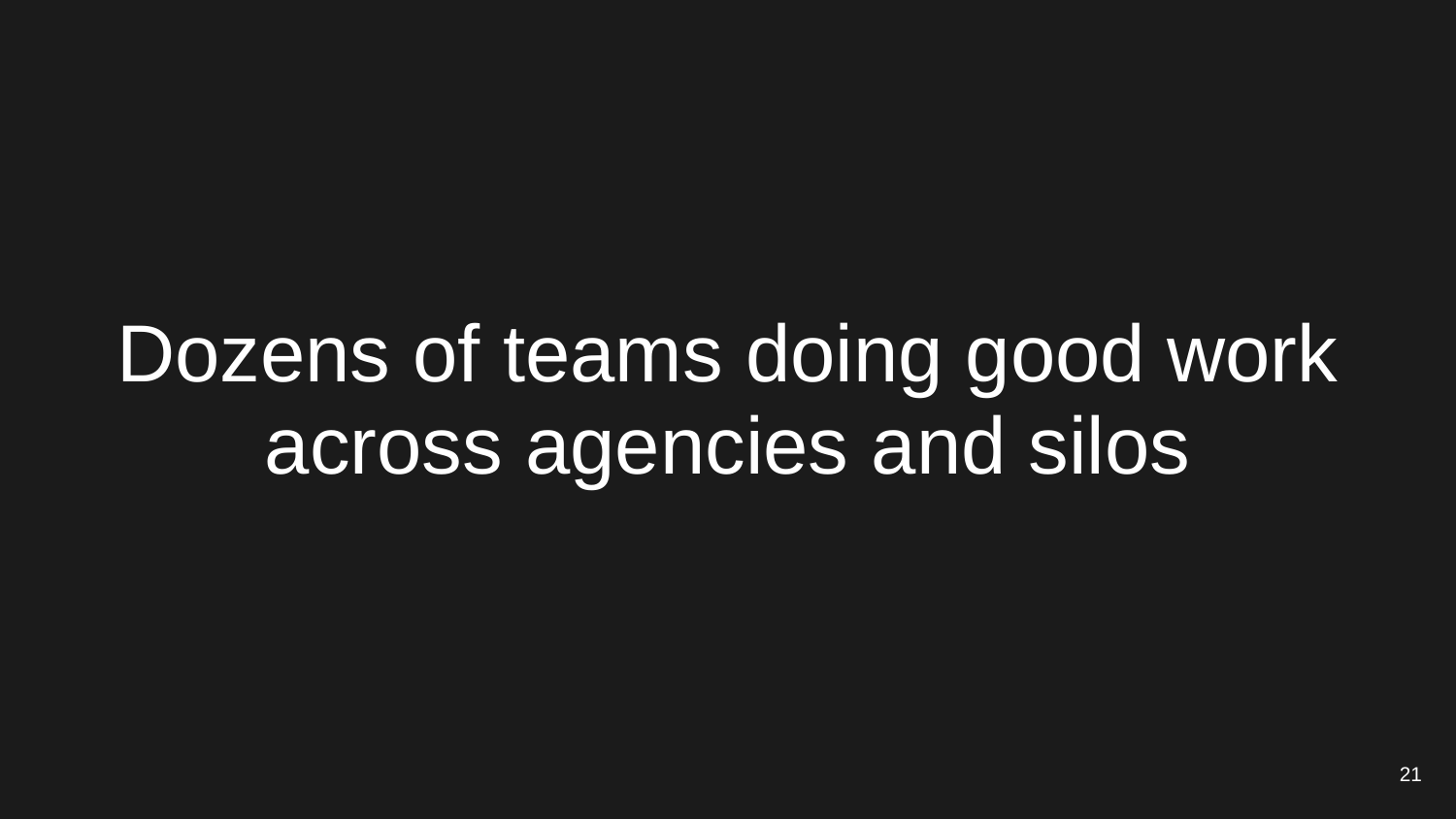

# Dozens of teams doing good work across agencies and silos
21